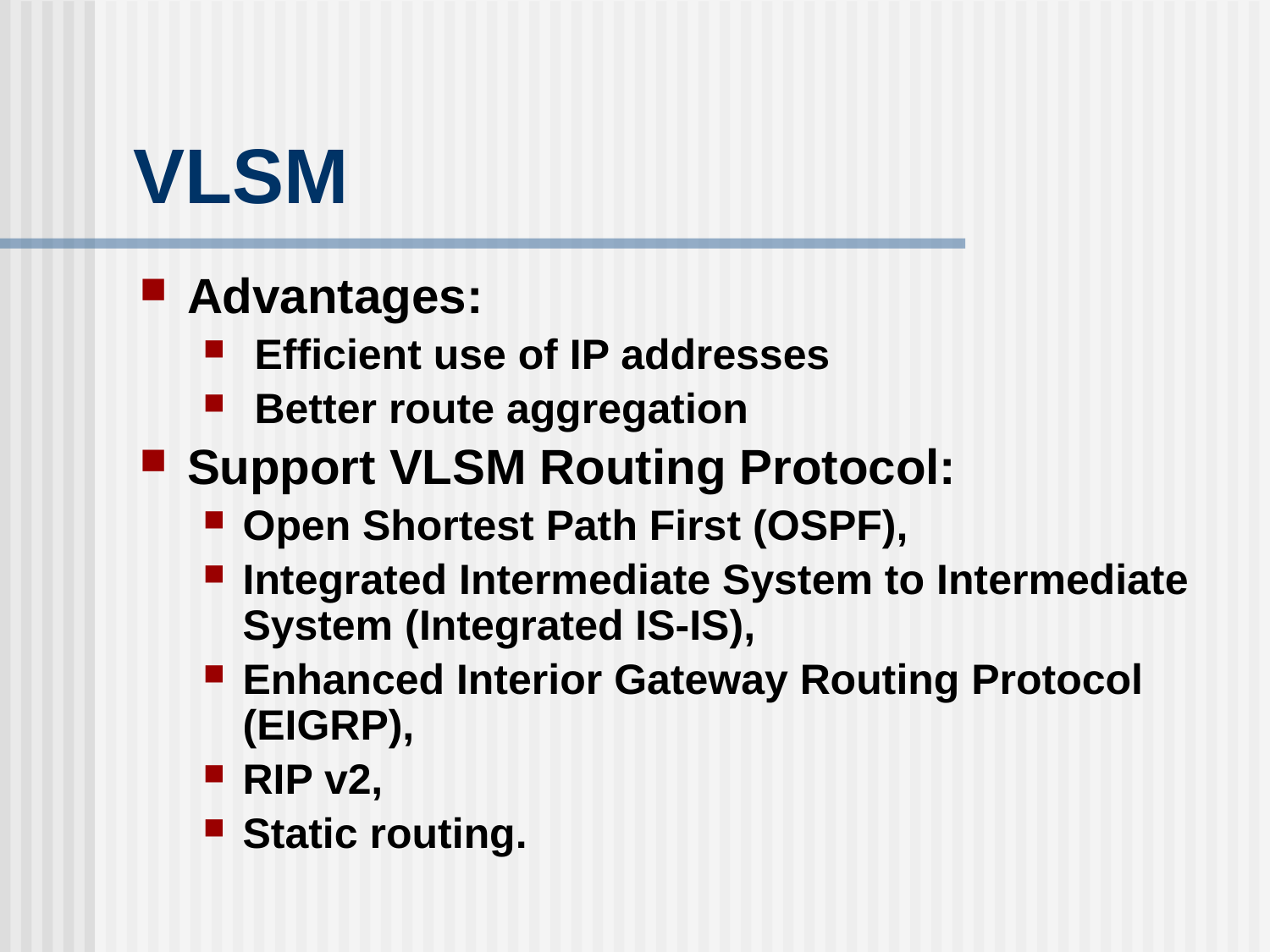

# VLSM
Advantages:
 Efficient use of IP addresses
 Better route aggregation
Support VLSM Routing Protocol:
Open Shortest Path First (OSPF),
Integrated Intermediate System to Intermediate System (Integrated IS-IS),
Enhanced Interior Gateway Routing Protocol (EIGRP),
RIP v2,
Static routing.